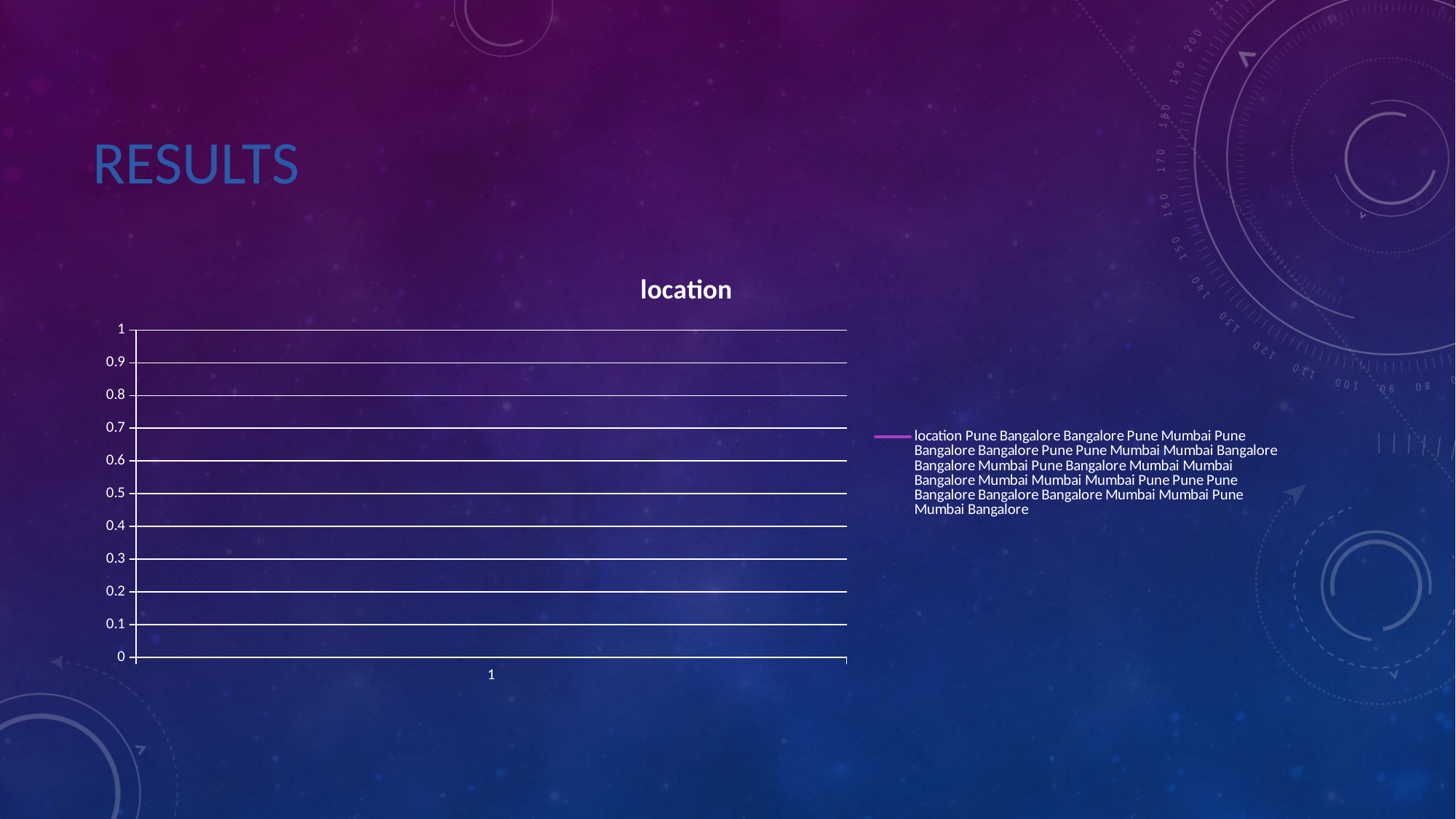

# RESULTS

### Chart:

| Category | location |
|---|---|